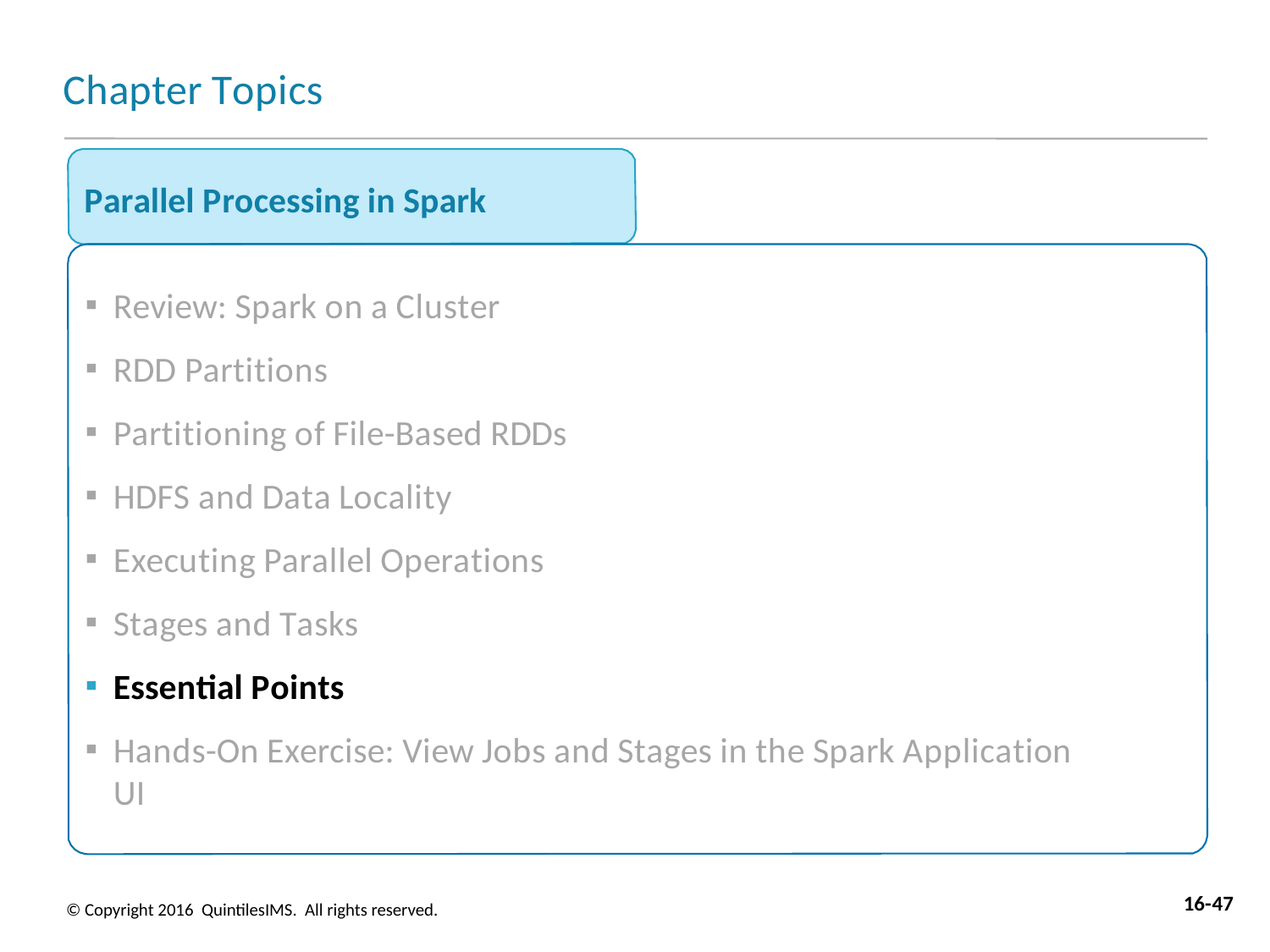

# Chapter Topics

Parallel Processing in Spark

Review: Spark on a Cluster
RDD Partitions
Partitioning of File-Based RDDs
HDFS and Data Locality
Executing Parallel Operations
Stages and Tasks
Essential Points
Hands-On Exercise: View Jobs and Stages in the Spark Application UI

16-47
© Copyright 2016  QuintilesIMS.  All rights reserved.